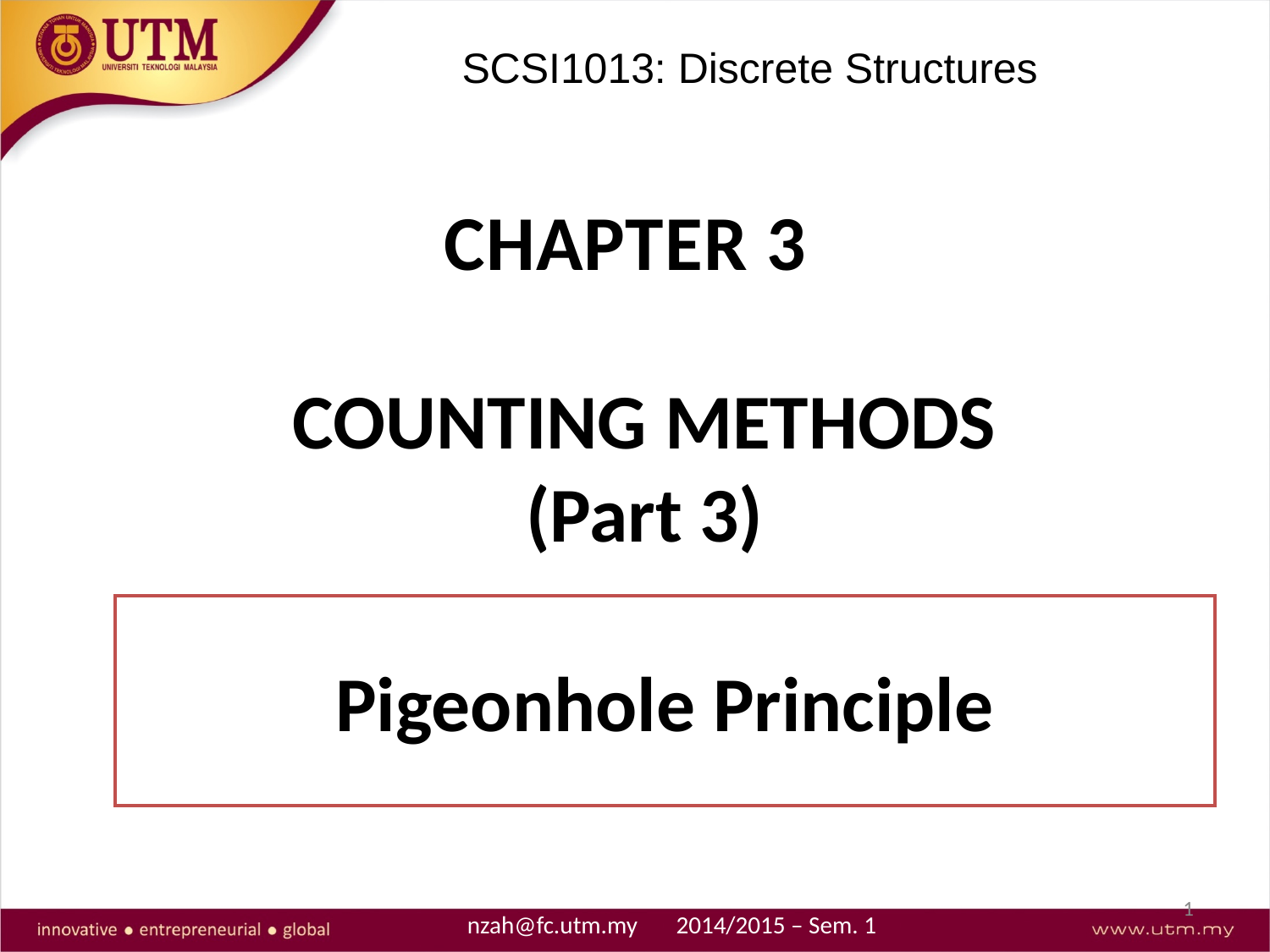

SCSI1013: Discrete Structures
CHAPTER 3
# COUNTING METHODS (Part 3)
Pigeonhole Principle
1
nzah@fc.utm.my       2014/2015 – Sem. 1